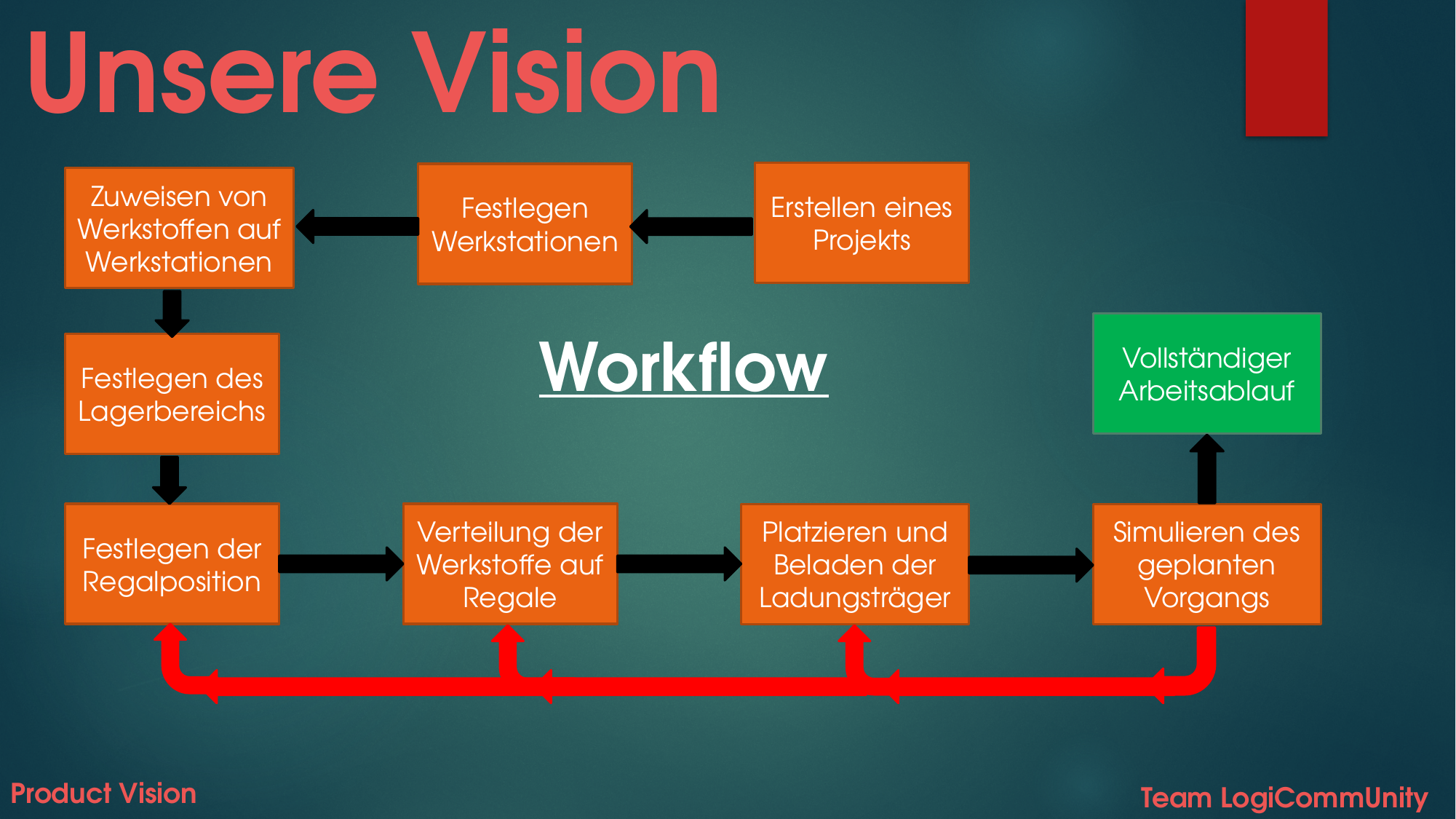

# Unsere Vision
Erstellen eines Projekts
Festlegen Werkstationen

Zuweisen von Werkstoffen auf Werkstationen

Vollständiger Arbeitsablauf
Workflow
Festlegen des Lagerbereichs

Festlegen der Regalposition
Verteilung der Werkstoffe auf Regale
Simulieren des geplanten Vorgangs
Platzieren und Beladen der Ladungsträger

Product Vision
Team LogiCommUnity